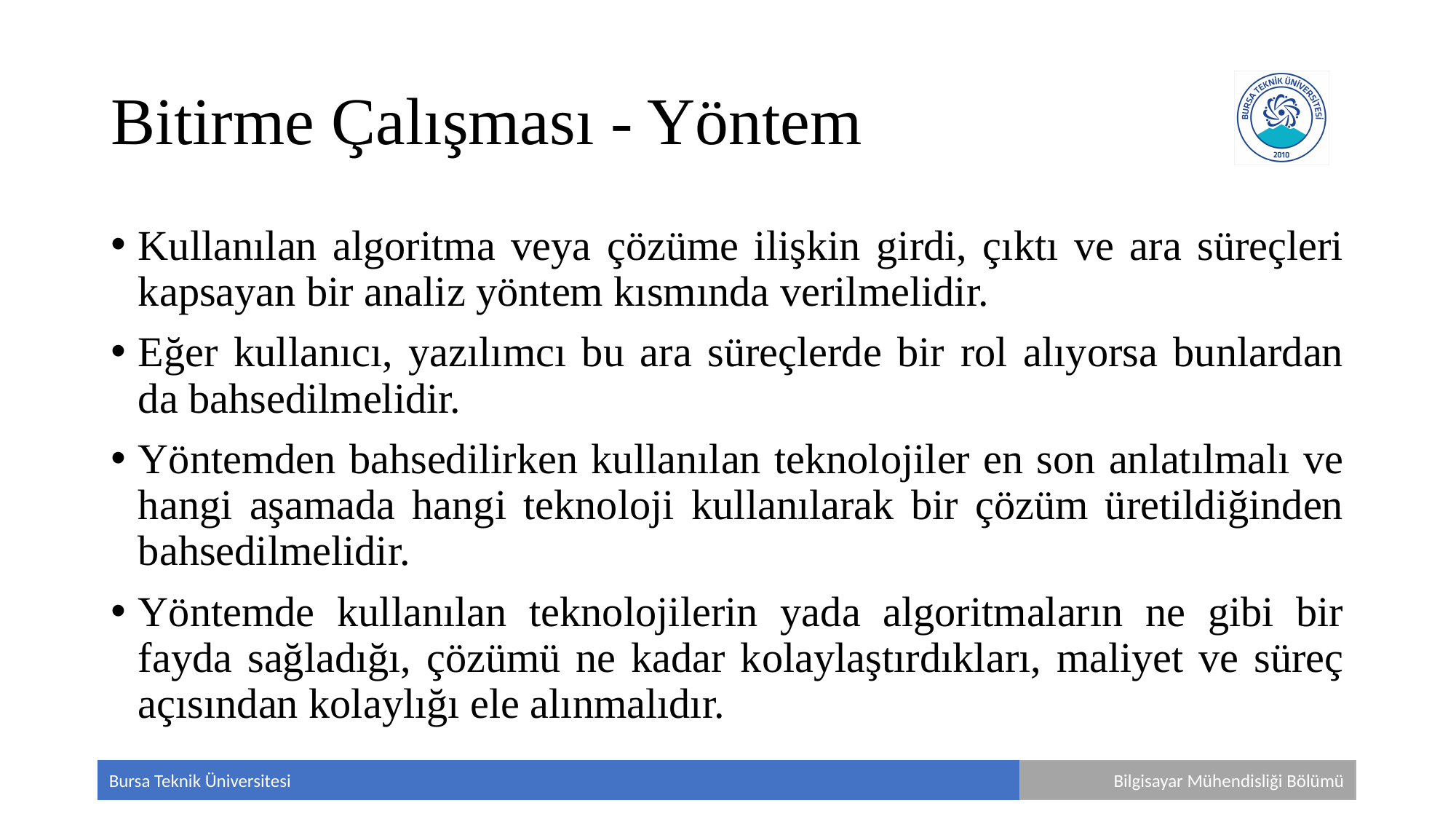

# Bitirme Çalışması - Yöntem
Kullanılan algoritma veya çözüme ilişkin girdi, çıktı ve ara süreçleri kapsayan bir analiz yöntem kısmında verilmelidir.
Eğer kullanıcı, yazılımcı bu ara süreçlerde bir rol alıyorsa bunlardan da bahsedilmelidir.
Yöntemden bahsedilirken kullanılan teknolojiler en son anlatılmalı ve hangi aşamada hangi teknoloji kullanılarak bir çözüm üretildiğinden bahsedilmelidir.
Yöntemde kullanılan teknolojilerin yada algoritmaların ne gibi bir fayda sağladığı, çözümü ne kadar kolaylaştırdıkları, maliyet ve süreç açısından kolaylığı ele alınmalıdır.